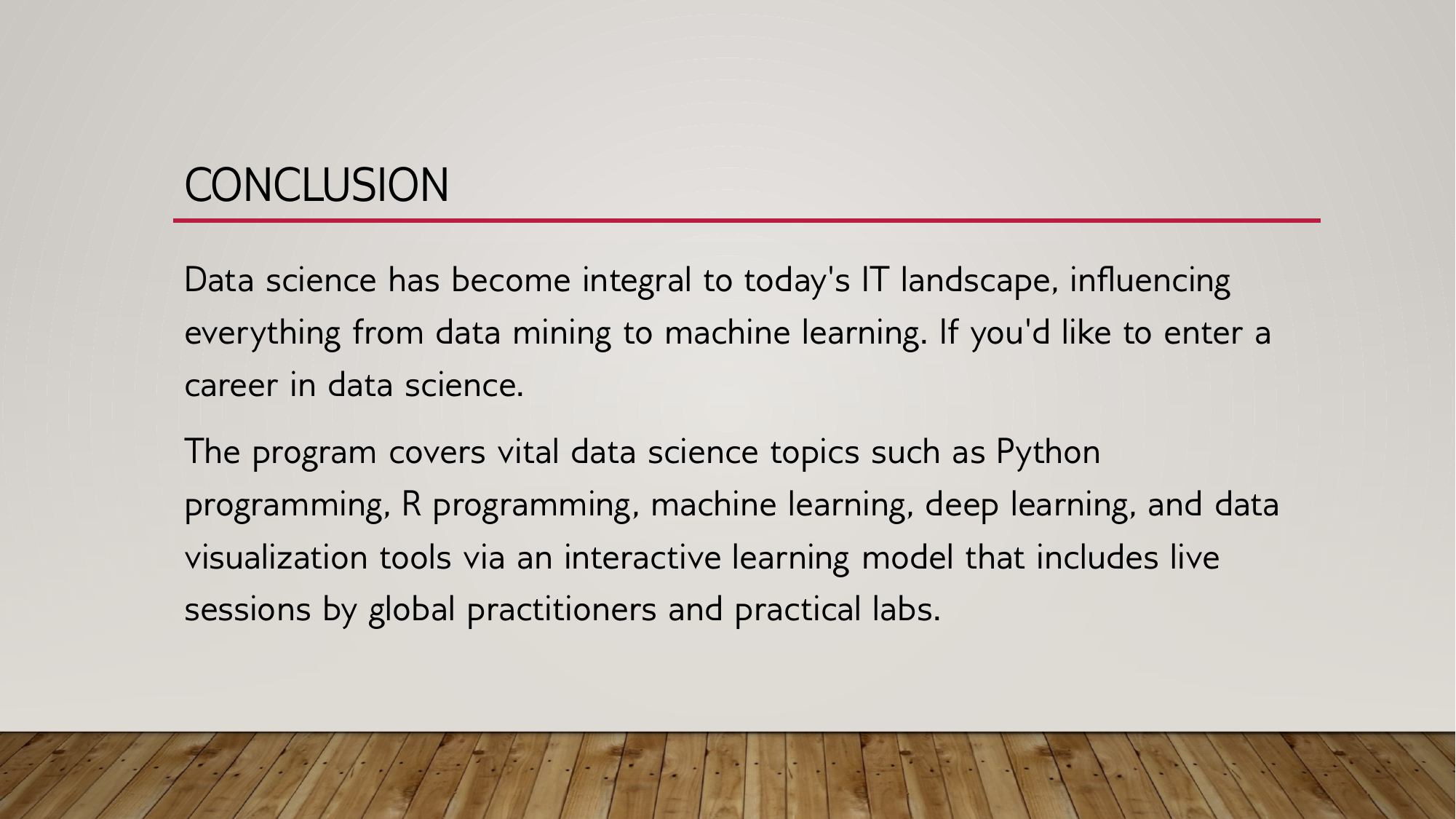

# Conclusion
Data science has become integral to today's IT landscape, influencing everything from data mining to machine learning. If you'd like to enter a career in data science.
The program covers vital data science topics such as Python programming, R programming, machine learning, deep learning, and data visualization tools via an interactive learning model that includes live sessions by global practitioners and practical labs.